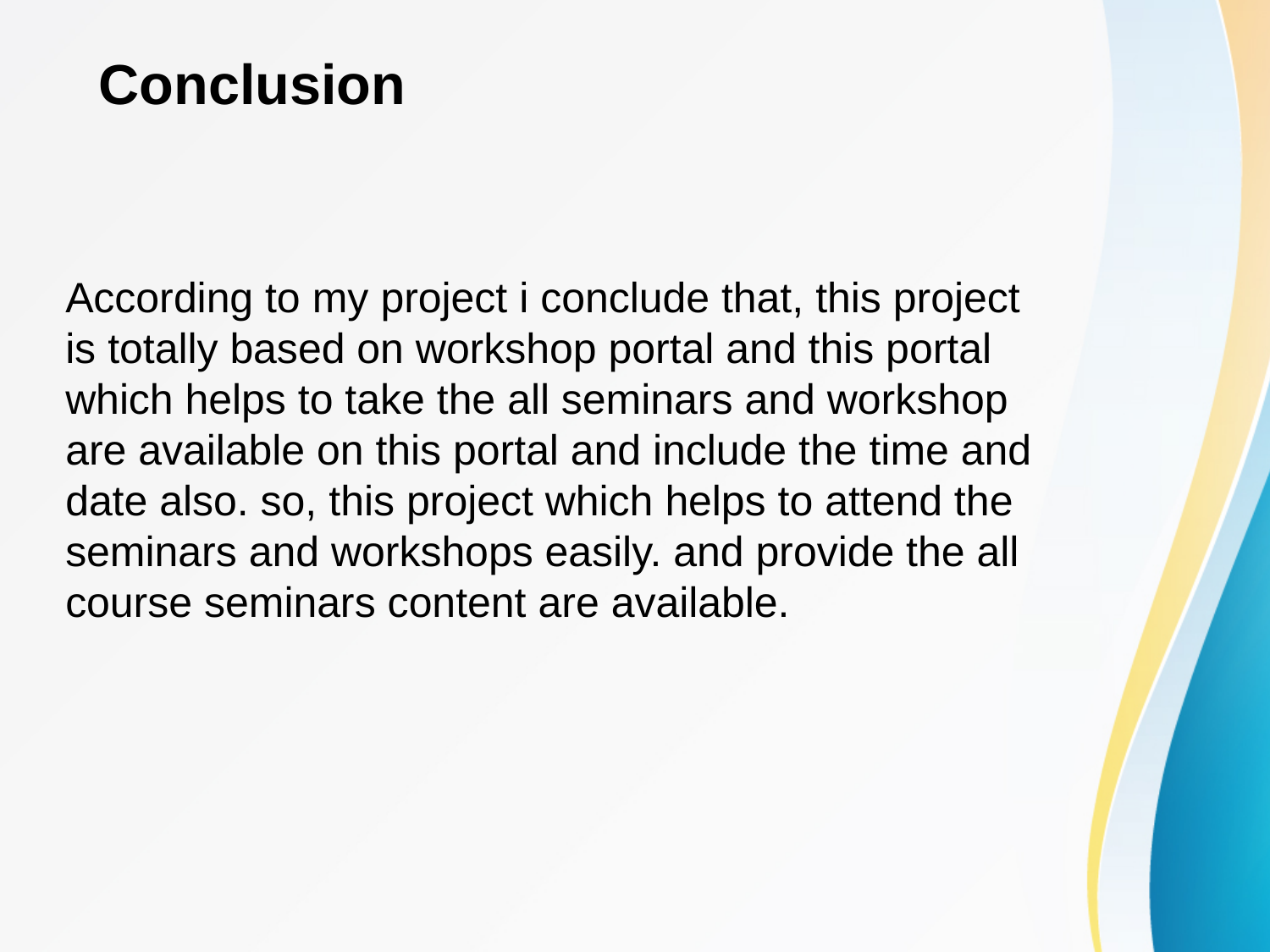

Conclusion
According to my project i conclude that, this project is totally based on workshop portal and this portal which helps to take the all seminars and workshop are available on this portal and include the time and date also. so, this project which helps to attend the seminars and workshops easily. and provide the all course seminars content are available.